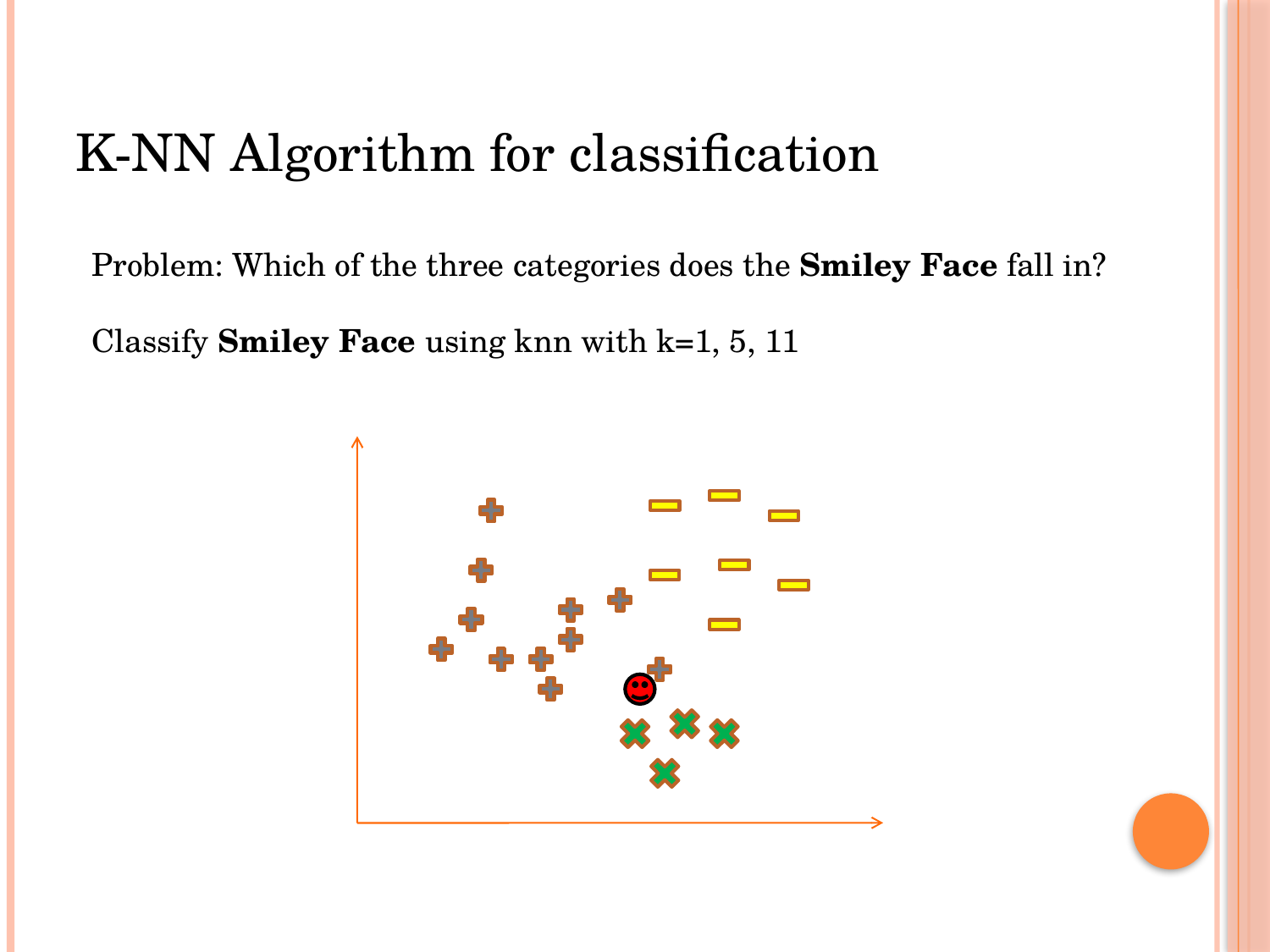

K-NN Algorithm for classification
Problem: Which of the three categories does the Smiley Face fall in?

Classify Smiley Face using knn with k=1, 5, 11